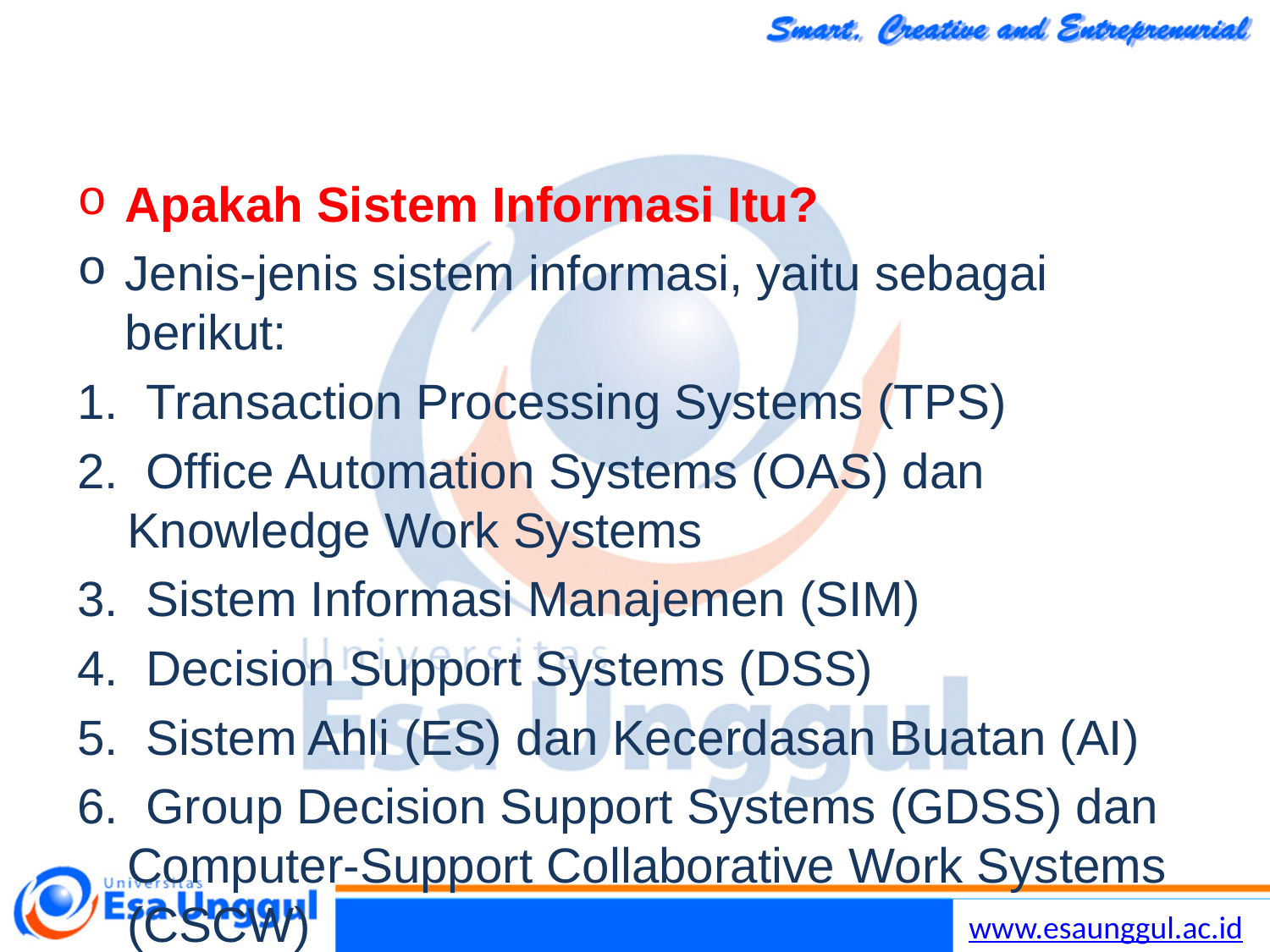

Apakah Sistem Informasi Itu?
Jenis-jenis sistem informasi, yaitu sebagai berikut:
1.  Transaction Processing Systems (TPS)
2.  Office Automation Systems (OAS) dan Knowledge Work Systems
3.  Sistem Informasi Manajemen (SIM)
4.  Decision Support Systems (DSS)
5.  Sistem Ahli (ES) dan Kecerdasan Buatan (AI)
6.  Group Decision Support Systems (GDSS) dan Computer‐Support Collaborative Work Systems (CSCW)
7.  Executive Support Systems (ESS)